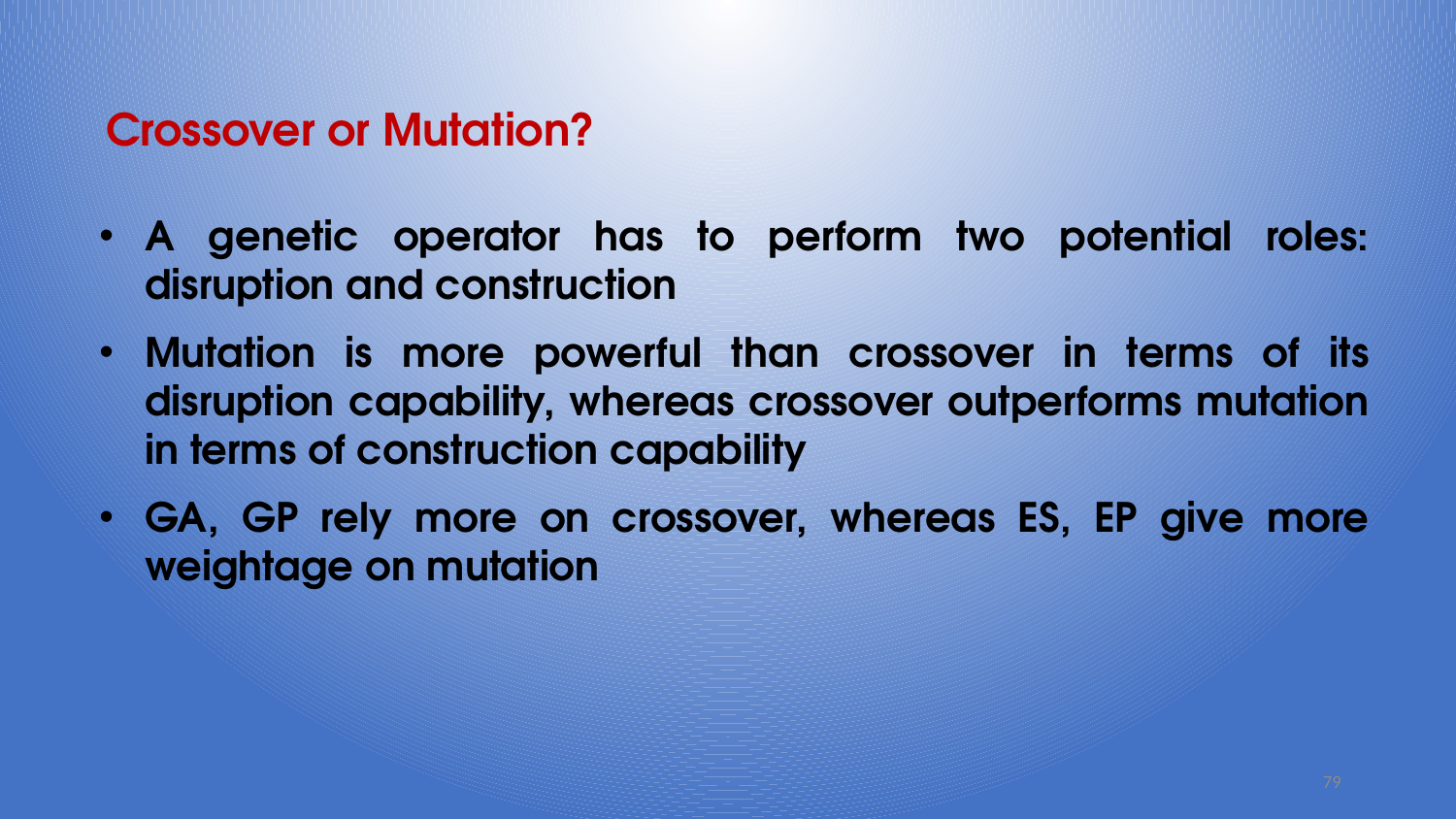

Crossover or Mutation?
A genetic operator has to perform two potential roles: disruption and construction

Mutation is more powerful than crossover in terms of its disruption capability, whereas crossover outperforms mutation in terms of construction capability

GA, GP rely more on crossover, whereas ES, EP give more weightage on mutation
79